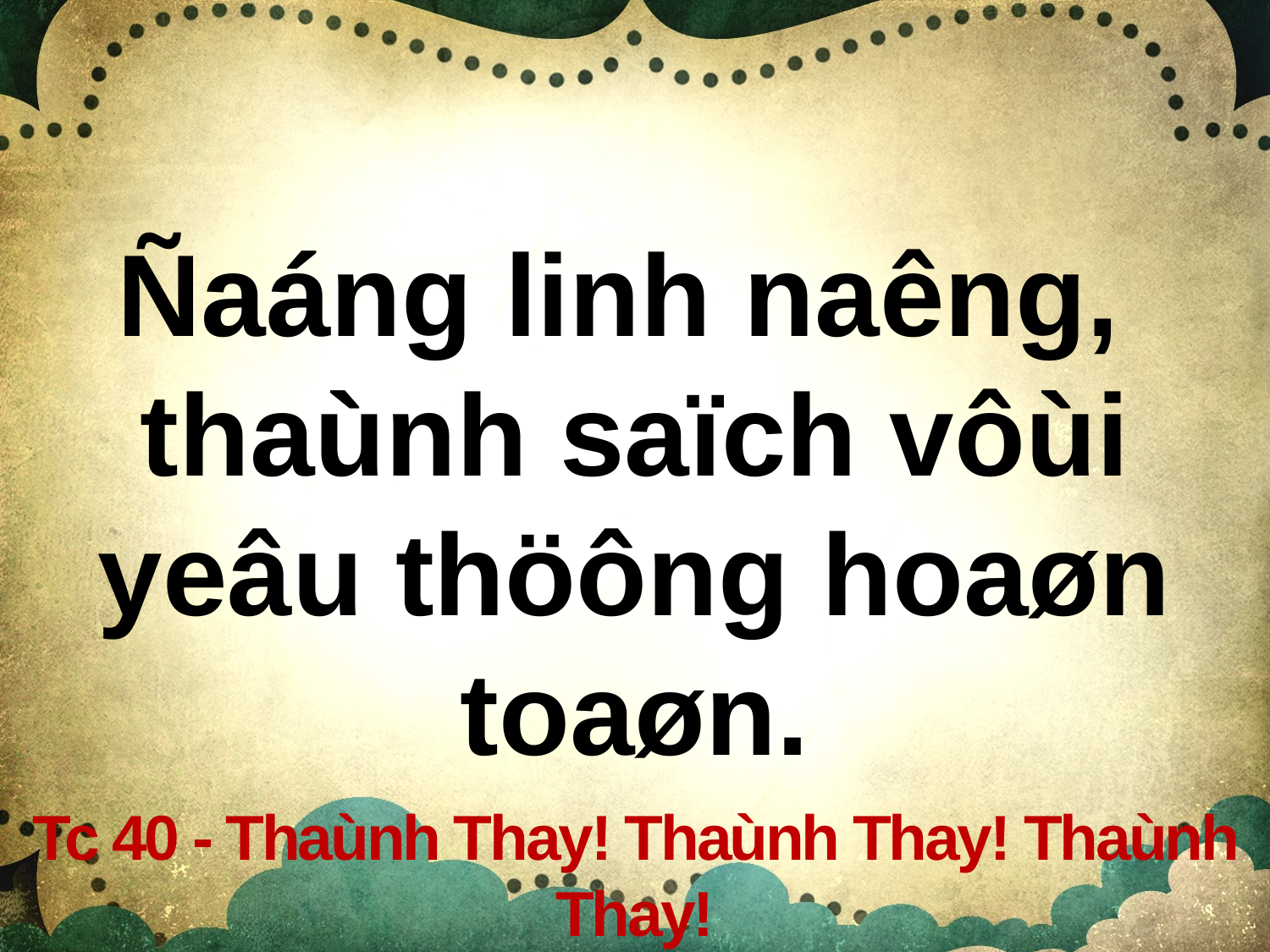

Ñaáng linh naêng,
thaùnh saïch vôùi yeâu thöông hoaøn toaøn.
Tc 40 - Thaùnh Thay! Thaùnh Thay! Thaùnh Thay!